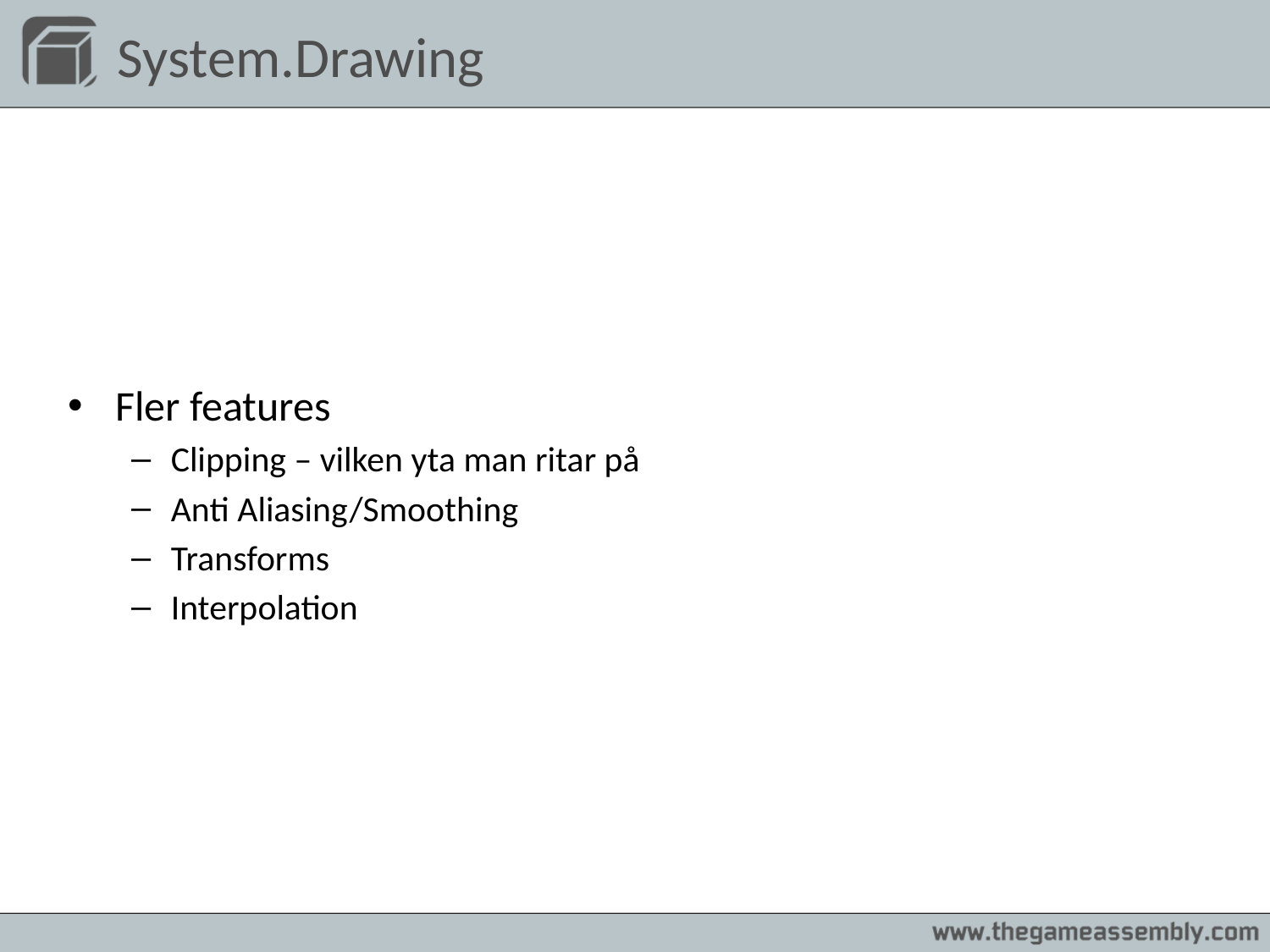

# System.Drawing
Fler features
Clipping – vilken yta man ritar på
Anti Aliasing/Smoothing
Transforms
Interpolation